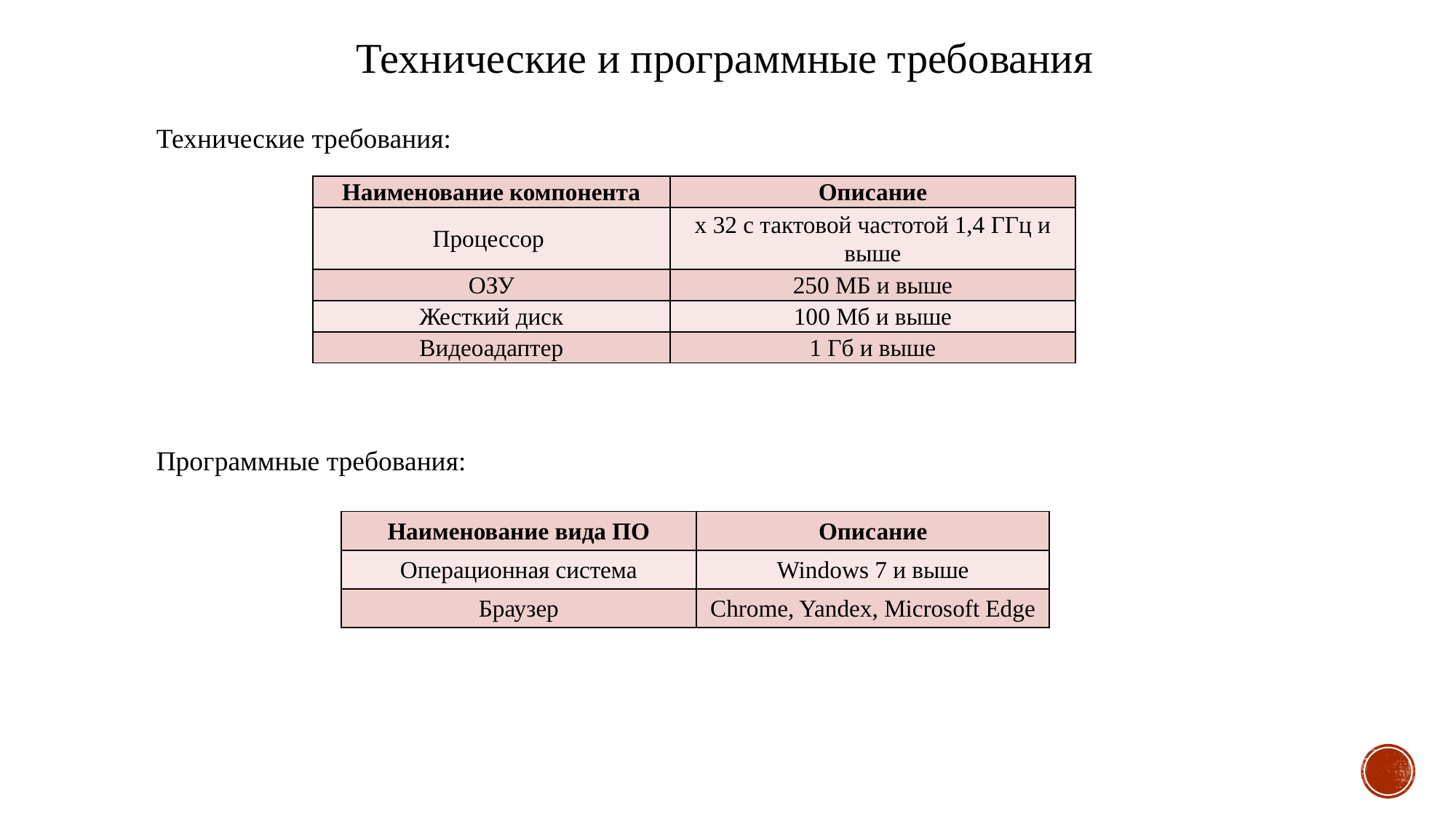

Технические и программные требования
Технические требования:
| Наименование компонента | Описание |
| --- | --- |
| Процессор | x 32 с тактовой частотой 1,4 ГГц и выше |
| ОЗУ | 250 МБ и выше |
| Жесткий диск | 100 Мб и выше |
| Видеоадаптер | 1 Гб и выше |
Программные требования:
| Наименование вида ПО | Описание |
| --- | --- |
| Операционная система | Windows 7 и выше |
| Браузер | Chrome, Yandex, Microsoft Edge |